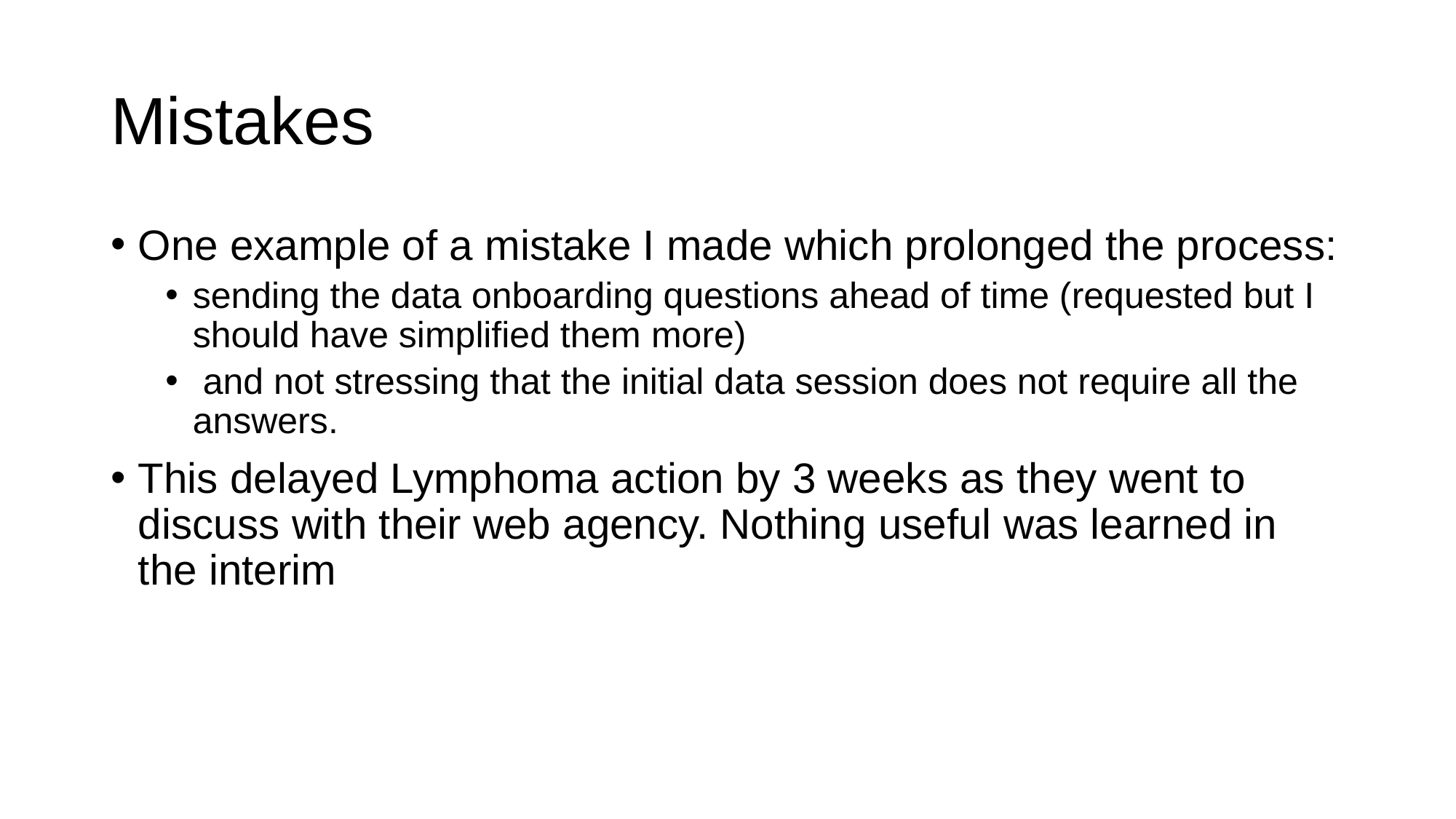

# Mistakes
One example of a mistake I made which prolonged the process:
sending the data onboarding questions ahead of time (requested but I should have simplified them more)
 and not stressing that the initial data session does not require all the answers.
This delayed Lymphoma action by 3 weeks as they went to discuss with their web agency. Nothing useful was learned in the interim